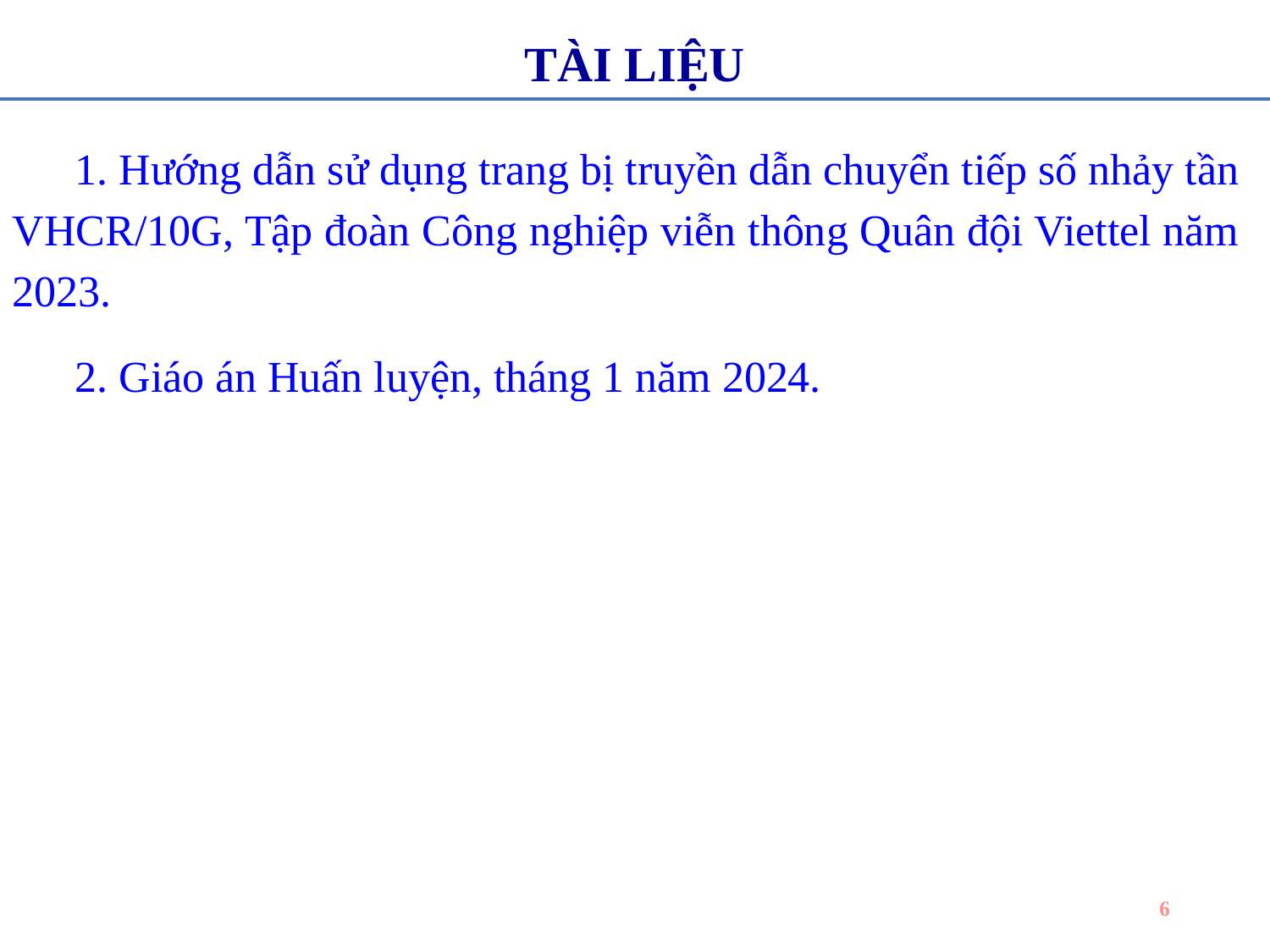

TÀI LIỆU
1. Hướng dẫn sử dụng trang bị truyền dẫn chuyển tiếp số nhảy tần VHCR/10G, Tập đoàn Công nghiệp viễn thông Quân đội Viettel năm 2023.
2. Giáo án Huấn luyện, tháng 1 năm 2024.

6